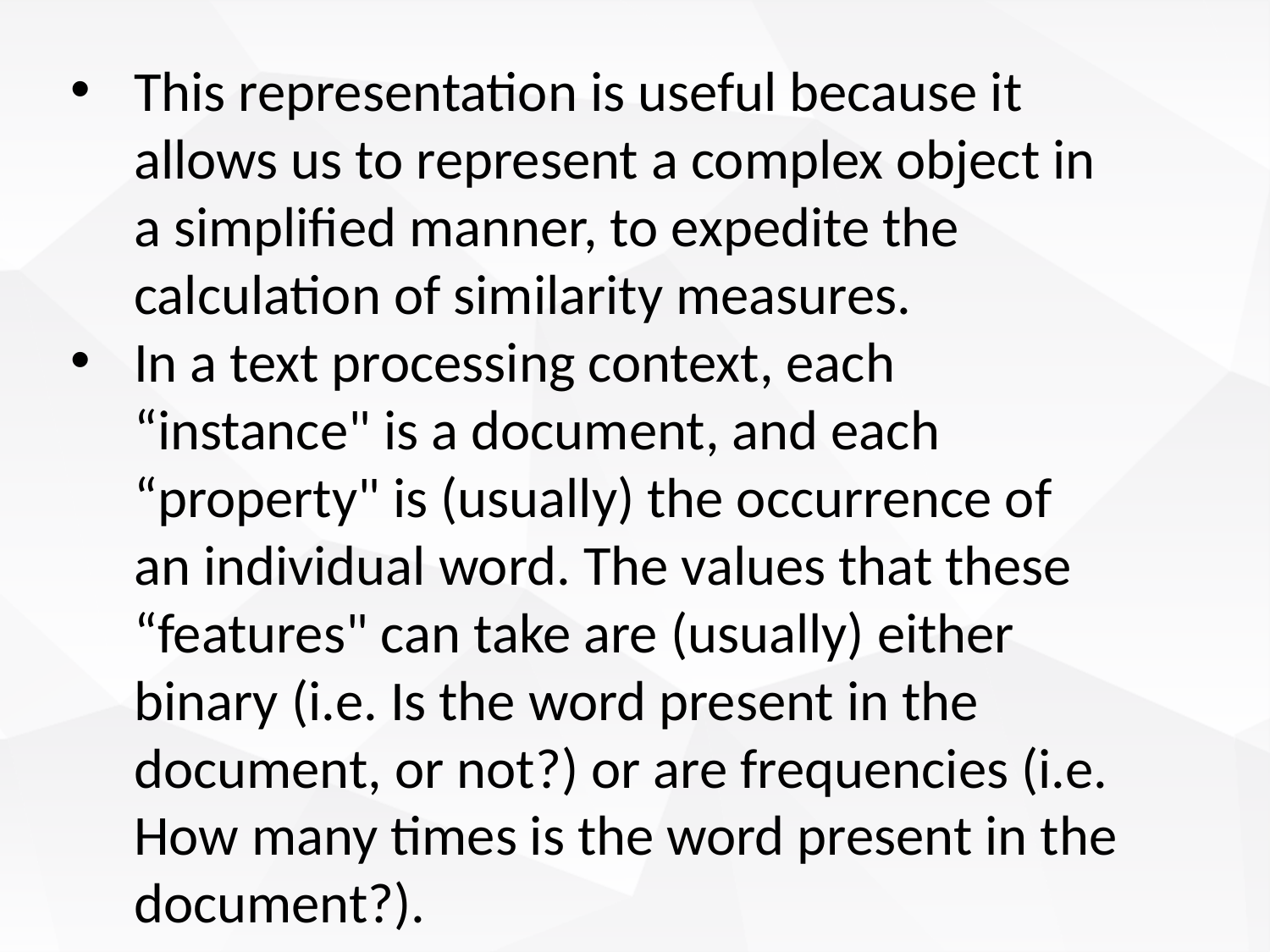

This representation is useful because it allows us to represent a complex object in a simplified manner, to expedite the calculation of similarity measures.
In a text processing context, each “instance" is a document, and each “property" is (usually) the occurrence of an individual word. The values that these “features" can take are (usually) either binary (i.e. Is the word present in the document, or not?) or are frequencies (i.e. How many times is the word present in the document?).